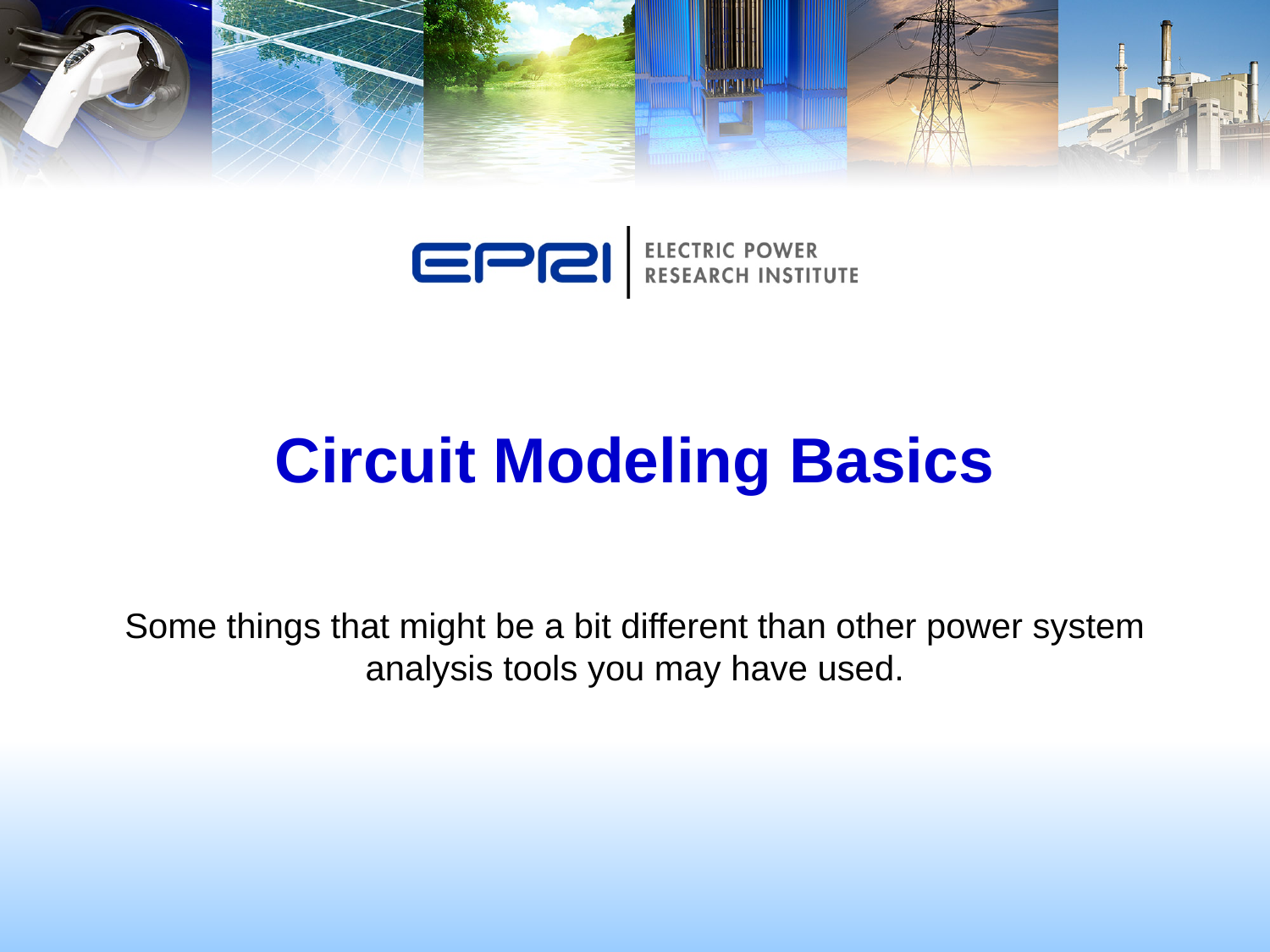

# Circuit Modeling Basics
Some things that might be a bit different than other power system analysis tools you may have used.